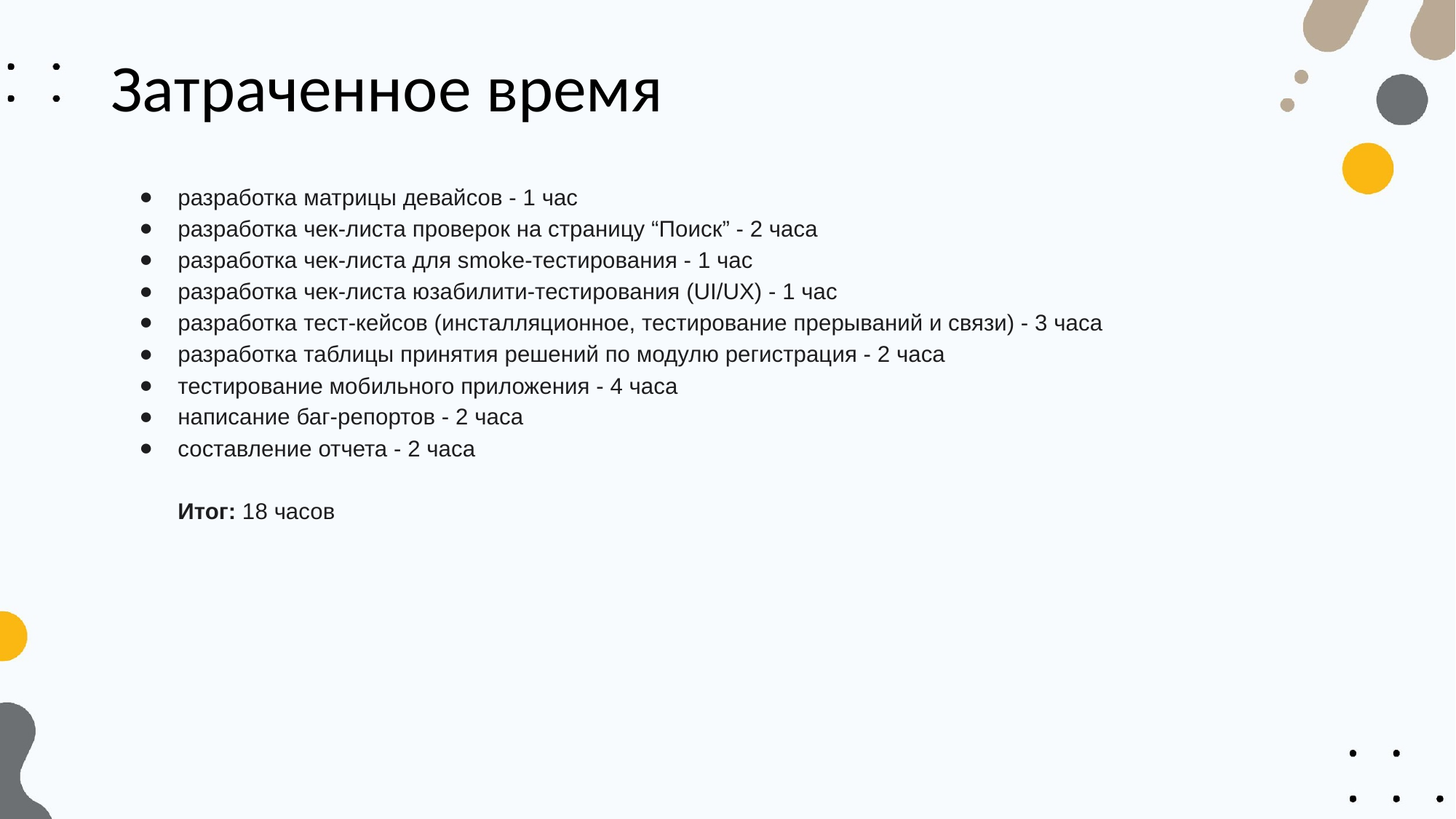

# Затраченное время
разработка матрицы девайсов - 1 час
разработка чек-листа проверок на страницу “Поиск” - 2 часа
разработка чек-листа для smoke-тестирования - 1 час
разработка чек-листа юзабилити-тестирования (UI/UX) - 1 час
разработка тест-кейсов (инсталляционное, тестирование прерываний и связи) - 3 часа
разработка таблицы принятия решений по модулю регистрация - 2 часа
тестирование мобильного приложения - 4 часа
написание баг-репортов - 2 часа
составление отчета - 2 часа

Итог: 18 часов